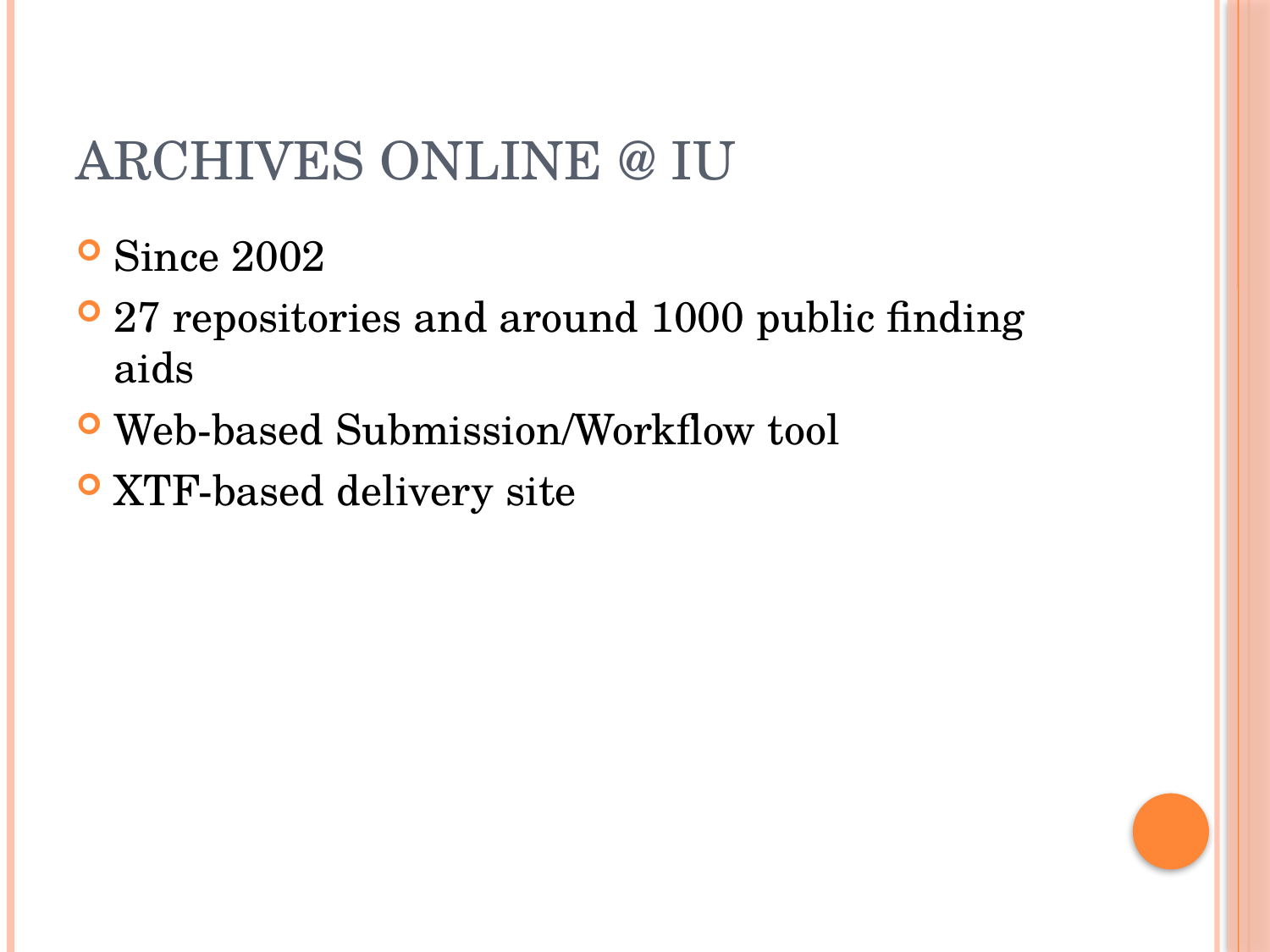

# Archives Online @ IU
Since 2002
27 repositories and around 1000 public finding aids
Web-based Submission/Workflow tool
XTF-based delivery site